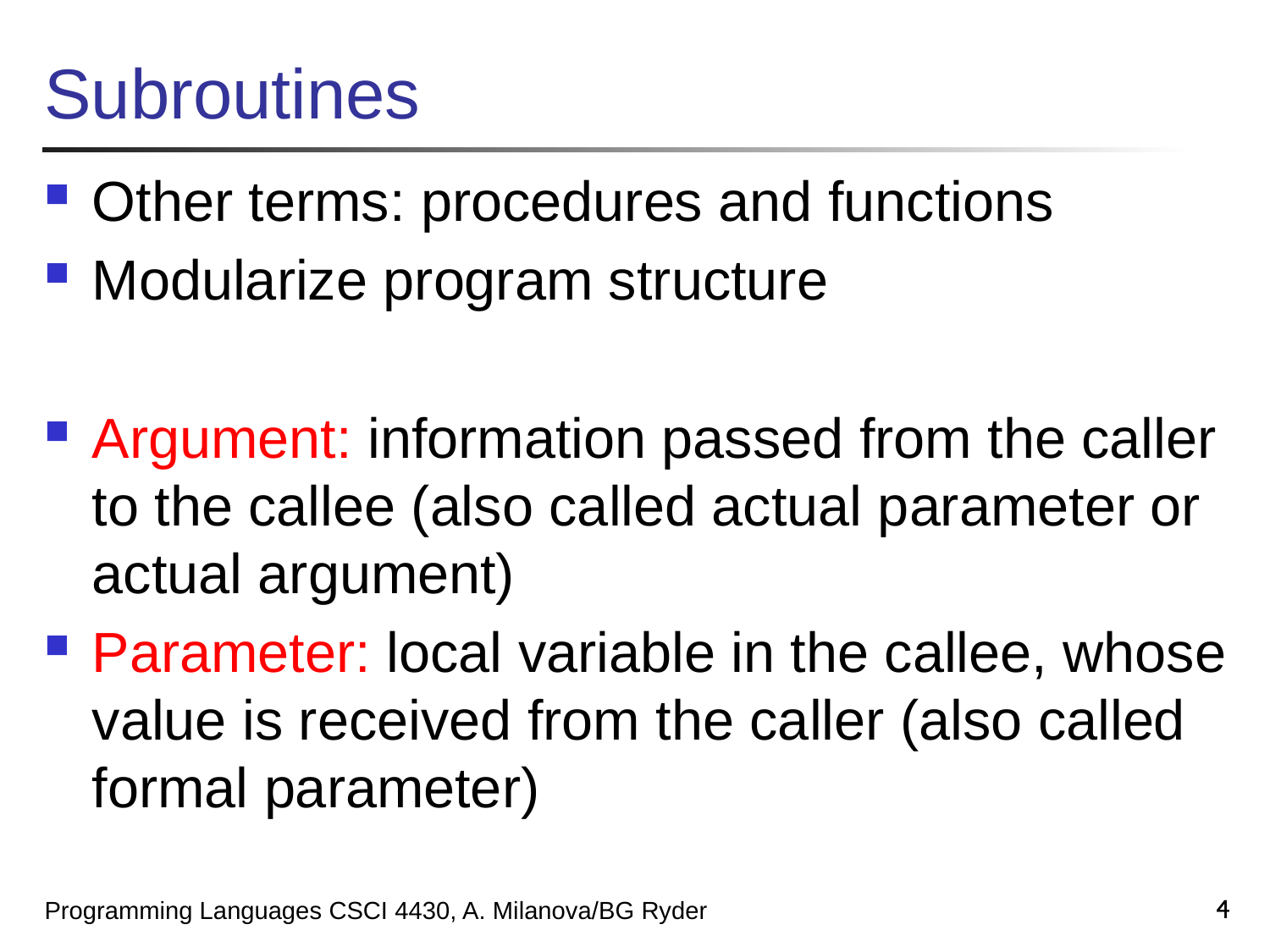

# Subroutines
Other terms: procedures and functions
Modularize program structure

Argument: information passed from the caller to the callee (also called actual parameter or actual argument)
Parameter: local variable in the callee, whose value is received from the caller (also called formal parameter)
4
Programming Languages CSCI 4430, A. Milanova/BG Ryder